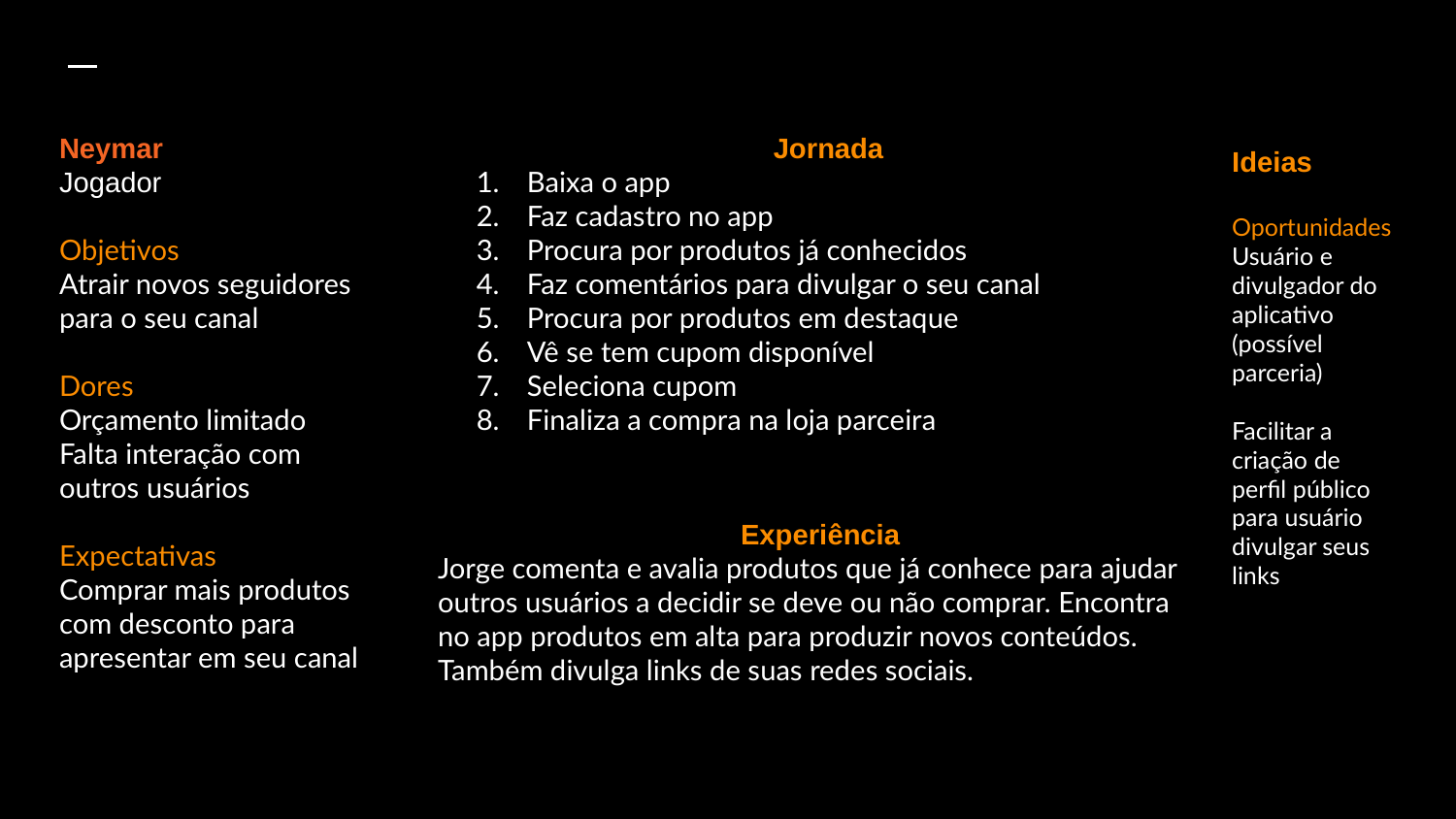

Neymar
Jogador

Objetivos
Atrair novos seguidores para o seu canal

Dores
Orçamento limitado
Falta interação com outros usuários

Expectativas
Comprar mais produtos com desconto para apresentar em seu canal
Jornada
Baixa o app
Faz cadastro no app
Procura por produtos já conhecidos
Faz comentários para divulgar o seu canal
Procura por produtos em destaque
Vê se tem cupom disponível
Seleciona cupom
Finaliza a compra na loja parceira
Ideias

Oportunidades
Usuário e divulgador do aplicativo (possível parceria)

Facilitar a criação de perfil público para usuário divulgar seus links
Experiência
Jorge comenta e avalia produtos que já conhece para ajudar outros usuários a decidir se deve ou não comprar. Encontra no app produtos em alta para produzir novos conteúdos. Também divulga links de suas redes sociais.